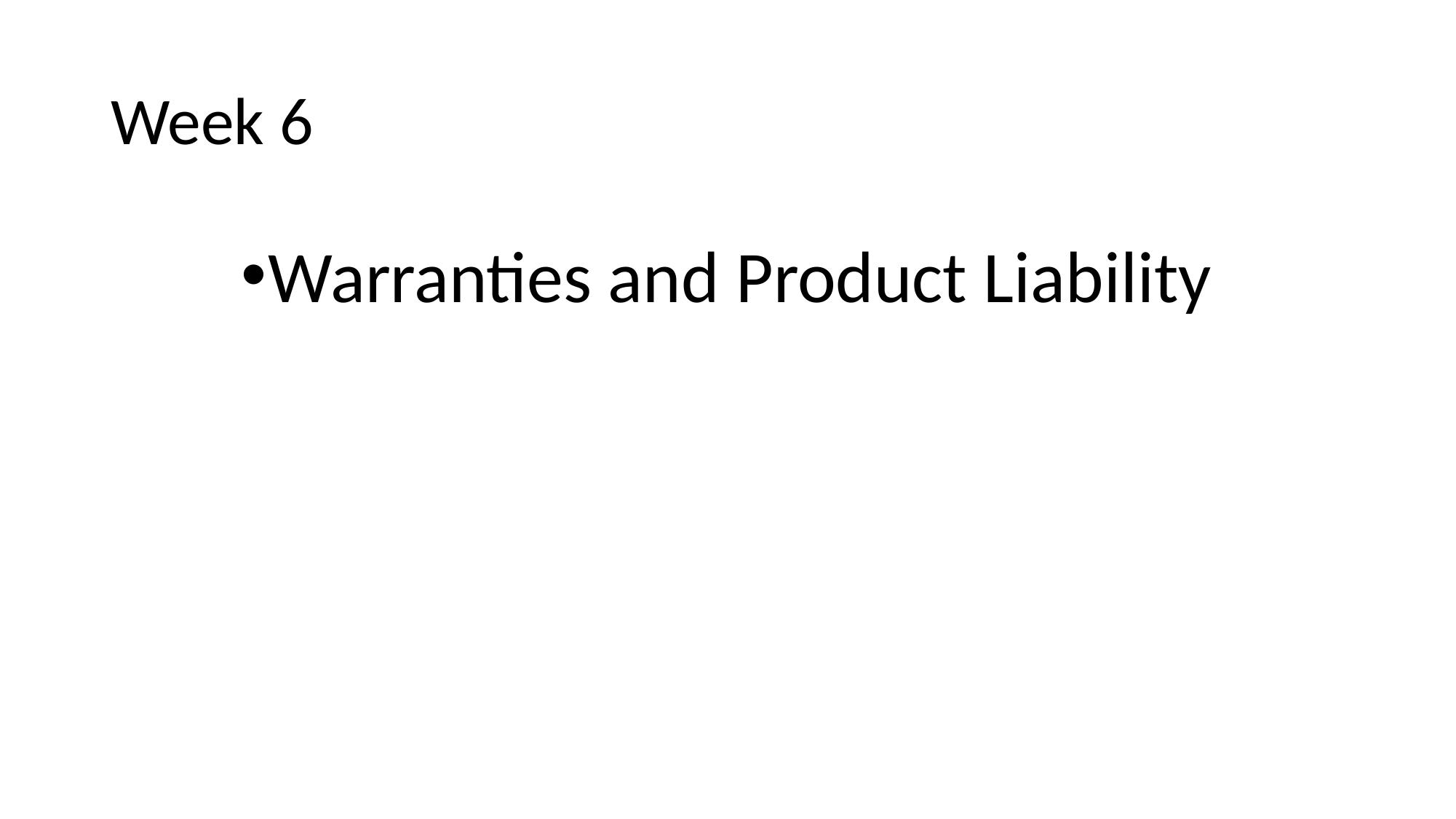

# Week 6
Warranties and Product Liability